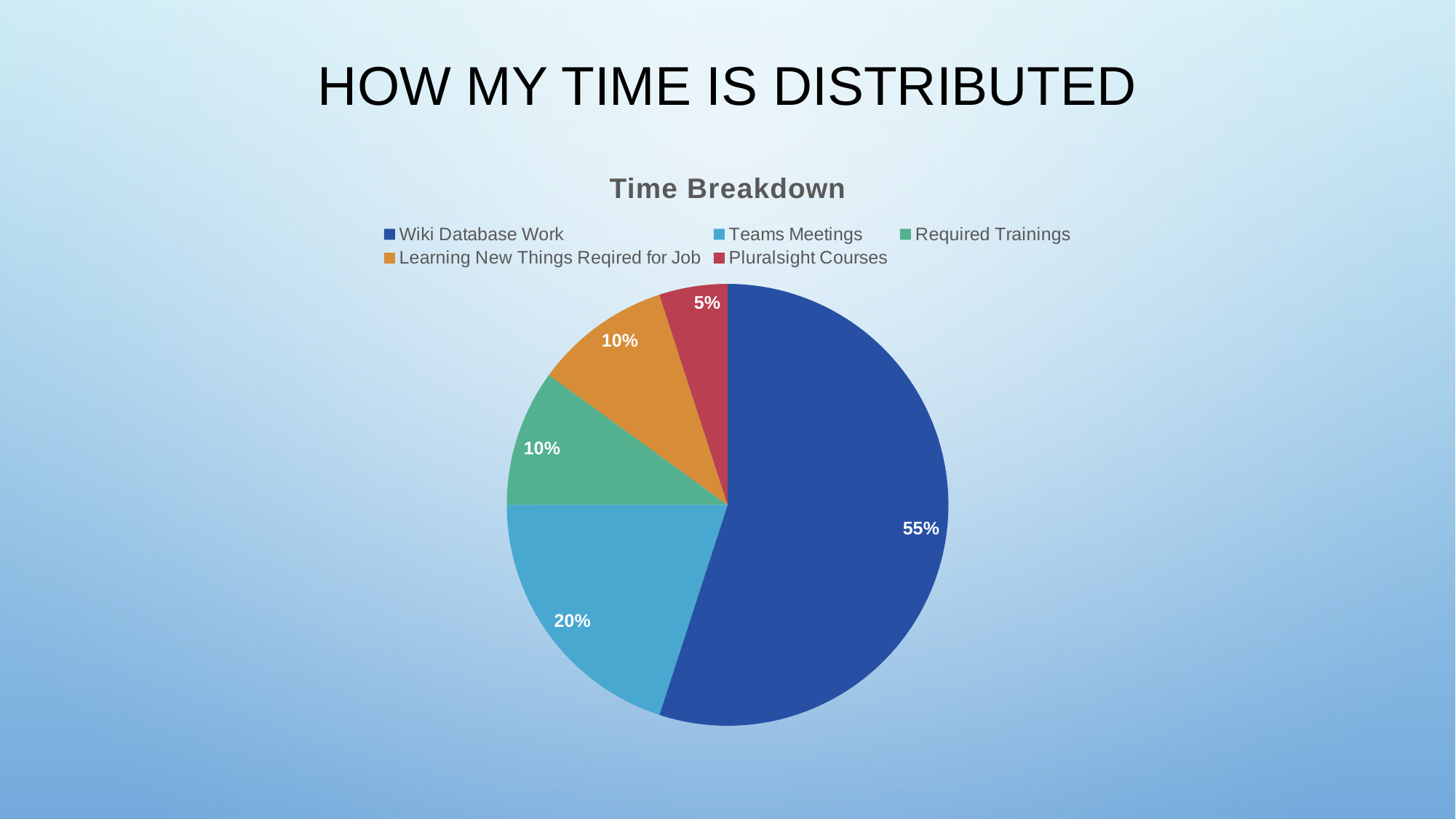

# How My Time is Distributed

### Chart:

| Category | Time Breakdown |
|---|---|
| Wiki Database Work | 55.0 |
| Teams Meetings | 20.0 |
| Required Trainings | 10.0 |
| Learning New Things Reqired for Job | 10.0 |
| Pluralsight Courses | 5.0 |